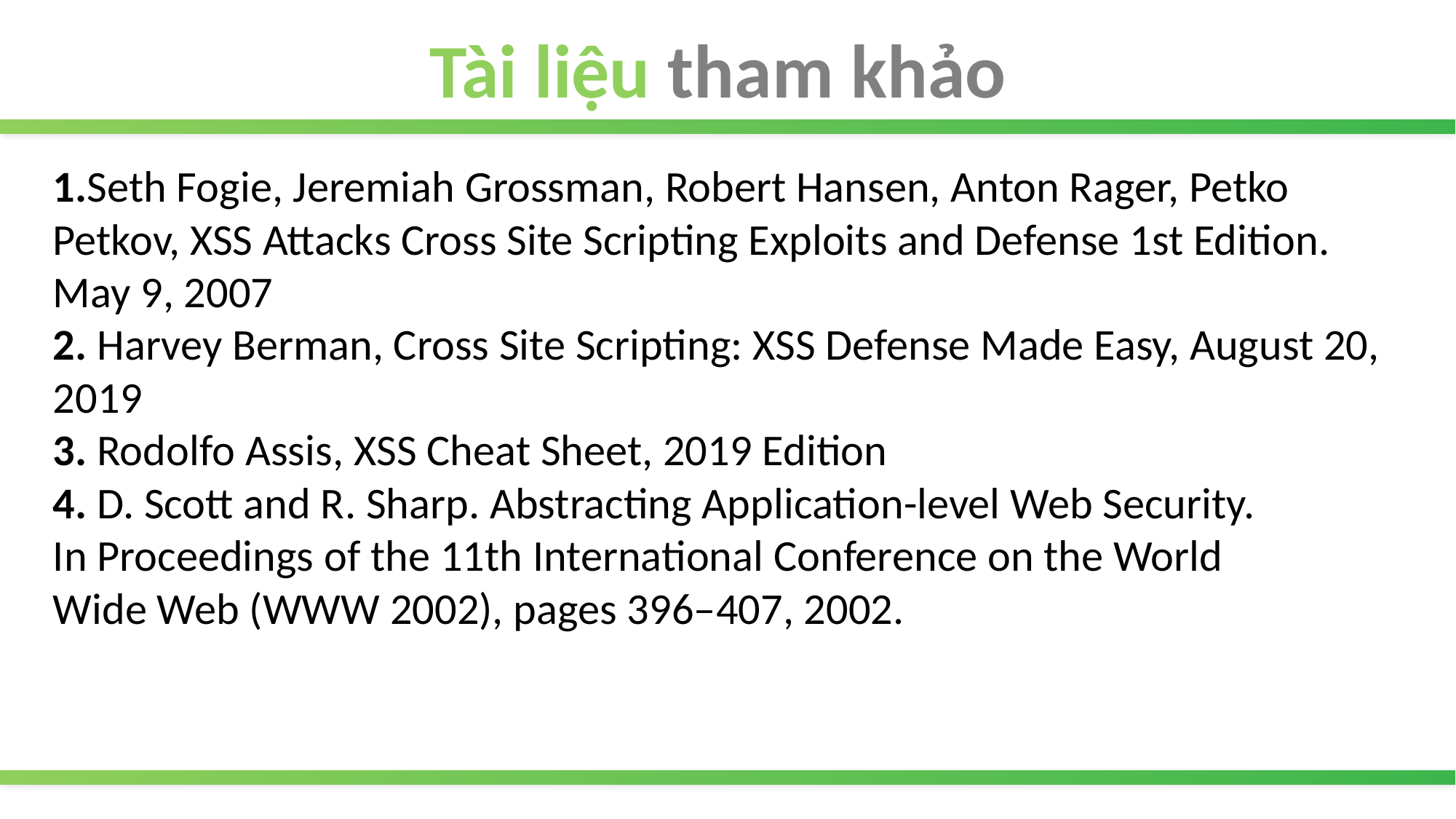

Tài liệu tham khảo

1.Seth Fogie, Jeremiah Grossman, Robert Hansen, Anton Rager, Petko Petkov, XSS Attacks Cross Site Scripting Exploits and Defense 1st Edition. May 9, 2007
2. Harvey Berman, Cross Site Scripting: XSS Defense Made Easy, August 20, 2019
3. Rodolfo Assis, XSS Cheat Sheet, 2019 Edition
4. D. Scott and R. Sharp. Abstracting Application-level Web Security.
In Proceedings of the 11th International Conference on the World
Wide Web (WWW 2002), pages 396–407, 2002.